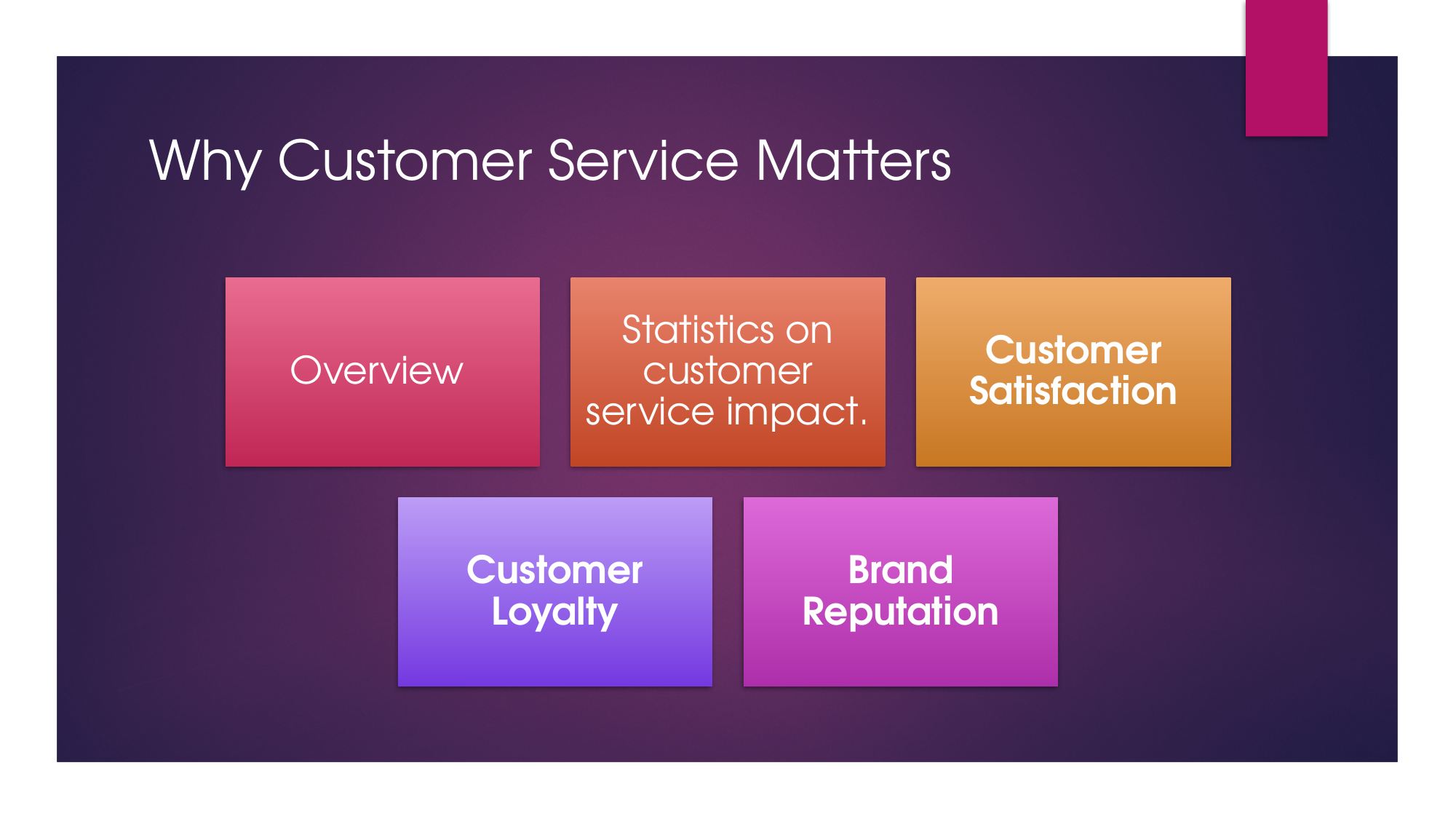

# Why Customer Service Matters
Overview
Statistics on customer service impact.
Customer Satisfaction
Customer Loyalty
Brand Reputation